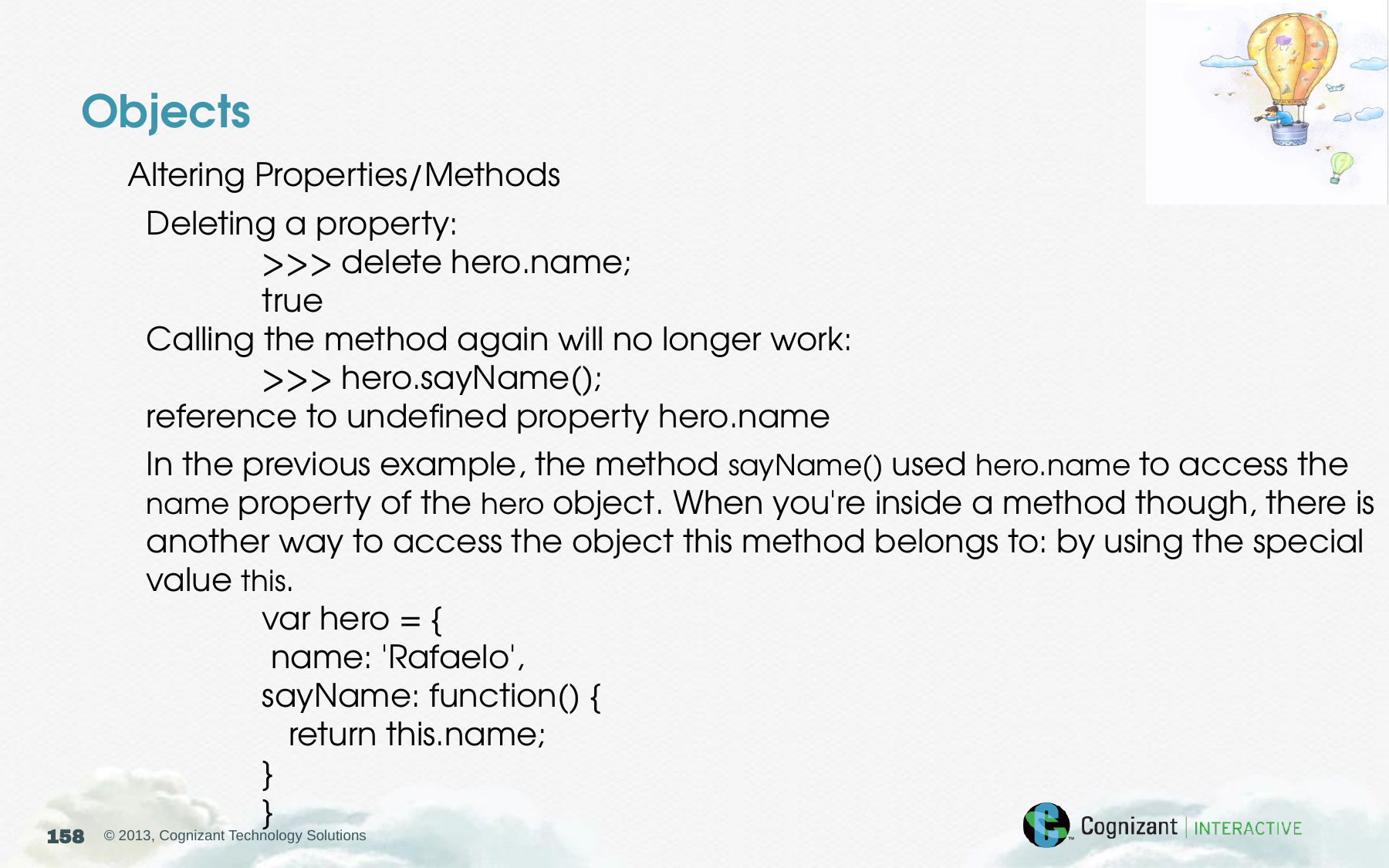

Objects
Altering Properties/Methods
Deleting a property:
	>>> delete hero.name;
	true
Calling the method again will no longer work:
	>>> hero.sayName();
reference to undefined property hero.name
In the previous example, the method sayName() used hero.name to access the name property of the hero object. When you're inside a method though, there is another way to access the object this method belongs to: by using the special value this.
var hero = {
 name: 'Rafaelo',
sayName: function() {
   return this.name;
}
}